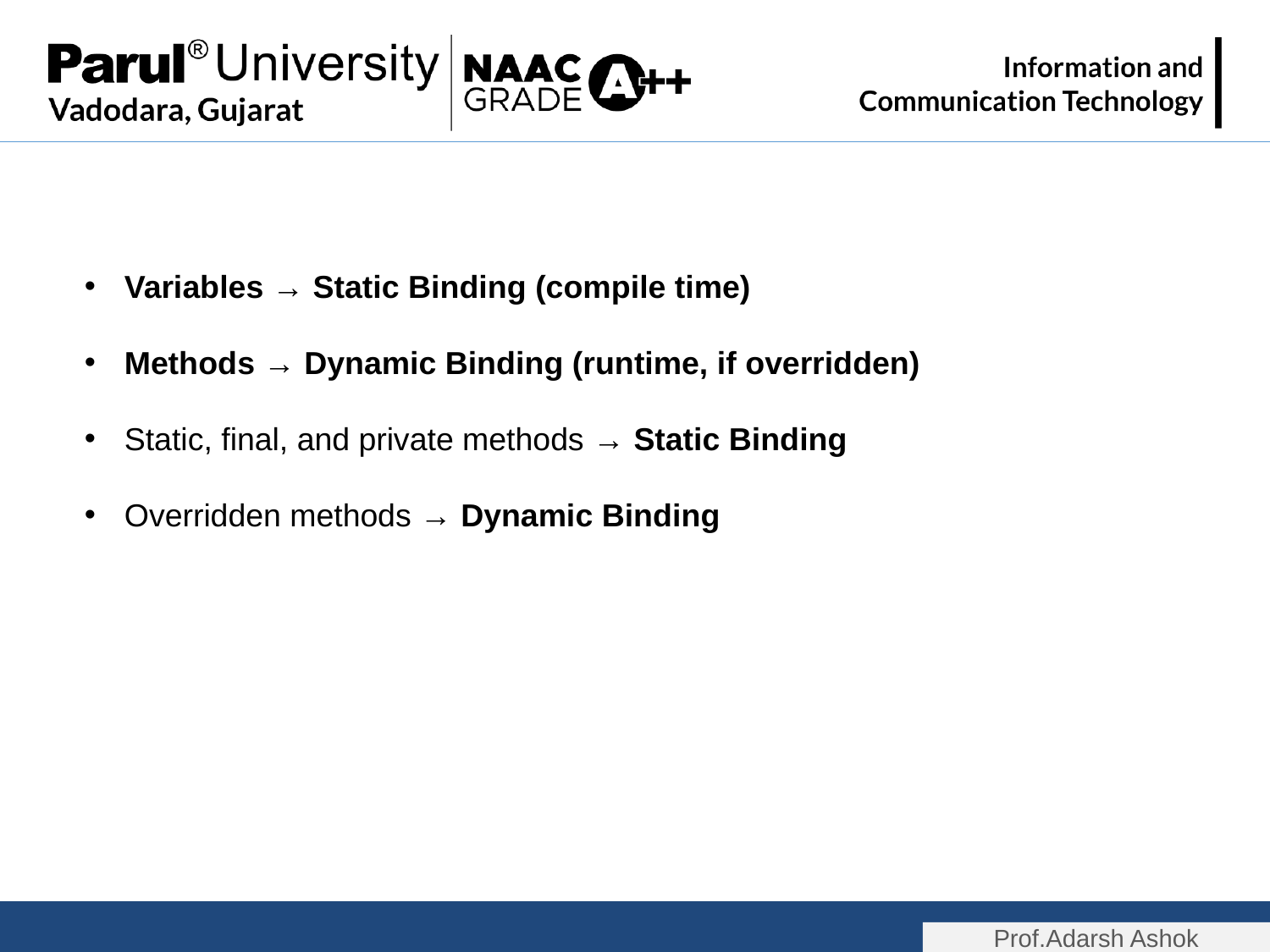

Variables → Static Binding (compile time)
Methods → Dynamic Binding (runtime, if overridden)
Static, final, and private methods → Static Binding
Overridden methods → Dynamic Binding
Prof.Adarsh Ashok